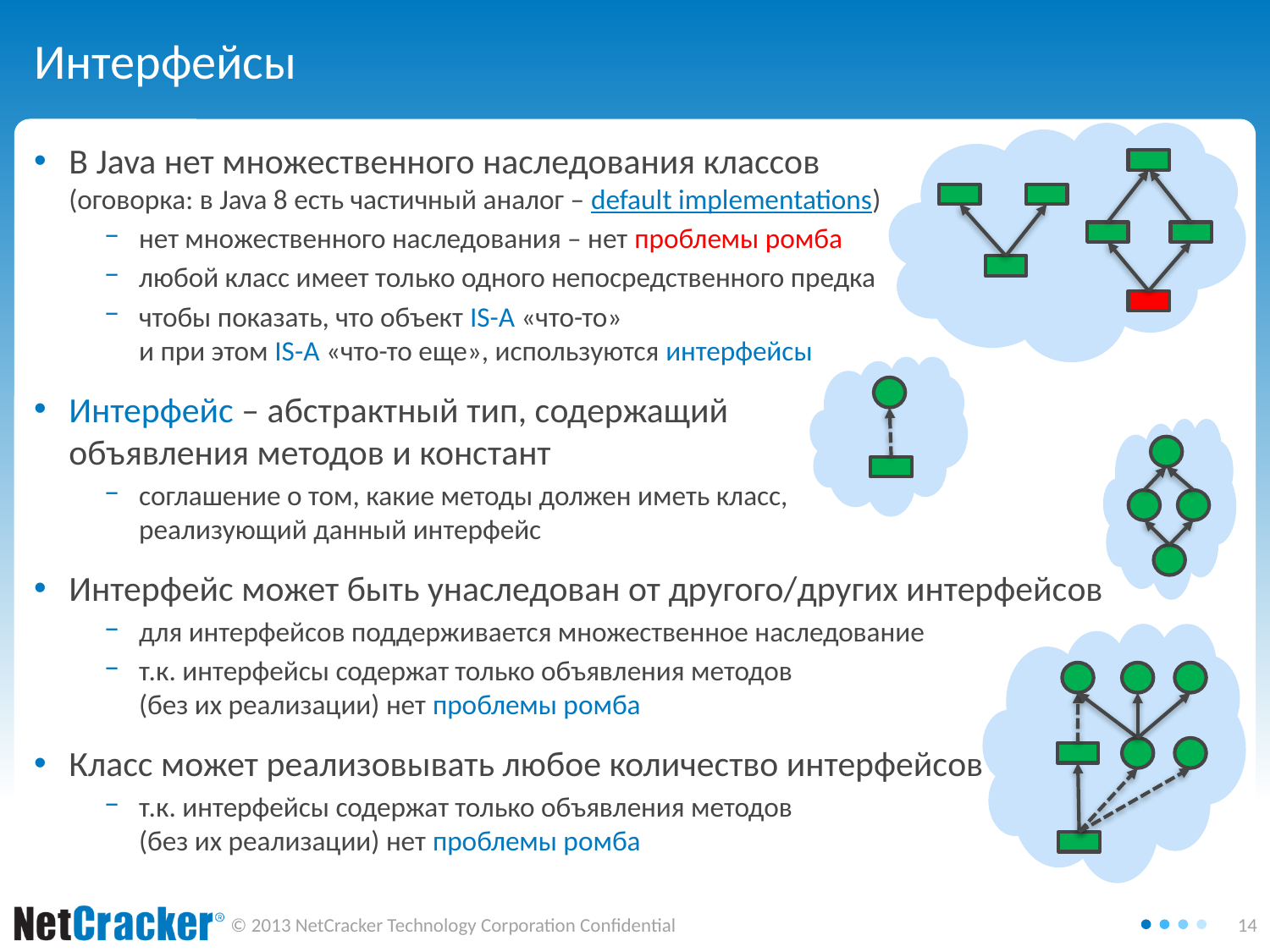

# Интерфейсы
В Java нет множественного наследования классов
(оговорка: в Java 8 есть частичный аналог – default implementations)
нет множественного наследования – нет проблемы ромба
любой класс имеет только одного непосредственного предка
чтобы показать, что объект IS-A «что-то»
и при этом IS-A «что-то еще», используются интерфейсы
Интерфейс – абстрактный тип, содержащий
объявления методов и констант
соглашение о том, какие методы должен иметь класс,
реализующий данный интерфейс
Интерфейс может быть унаследован от другого/других интерфейсов
для интерфейсов поддерживается множественное наследование
т.к. интерфейсы содержат только объявления методов
(без их реализации) нет проблемы ромба
Класс может реализовывать любое количество интерфейсов
т.к. интерфейсы содержат только объявления методов
(без их реализации) нет проблемы ромба